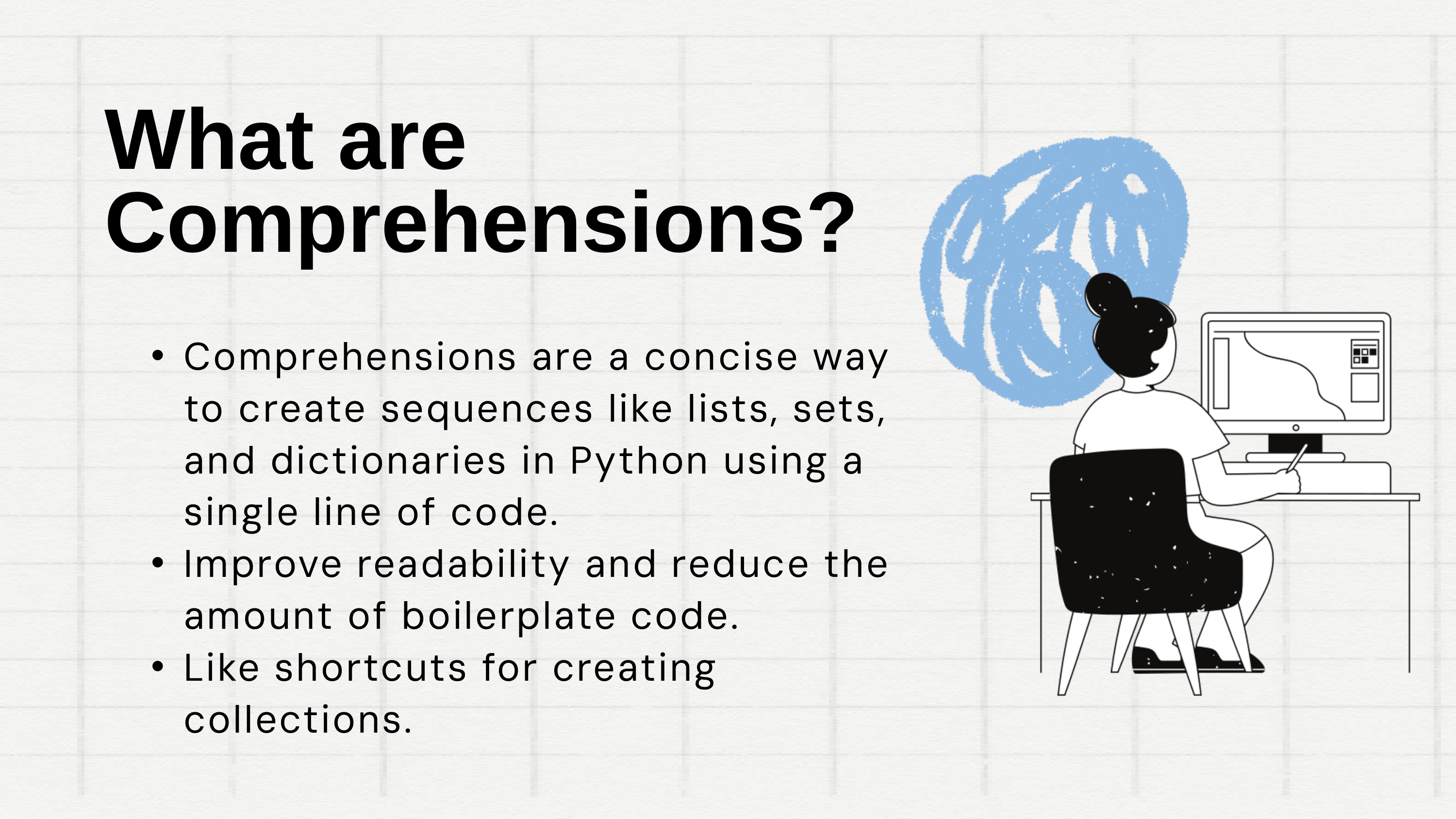

What are Comprehensions?

Comprehensions are a concise way to create sequences like lists, sets, and dictionaries in Python using a single line of code.
Improve readability and reduce the amount of boilerplate code.
Like shortcuts for creating collections.